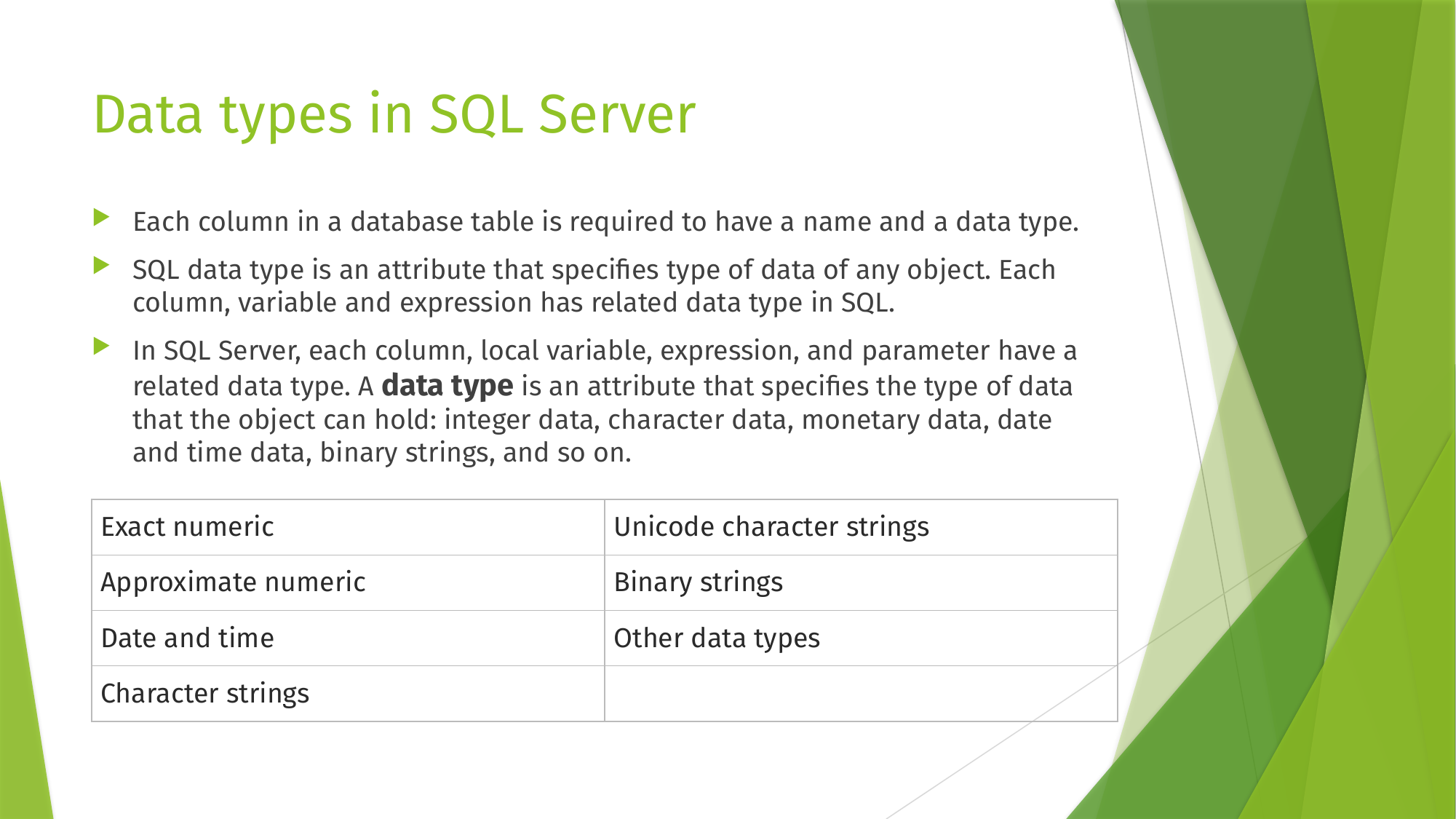

# Data types in SQL Server
Each column in a database table is required to have a name and a data type.
SQL data type is an attribute that specifies type of data of any object. Each column, variable and expression has related data type in SQL.
In SQL Server, each column, local variable, expression, and parameter have a related data type. A data type is an attribute that specifies the type of data that the object can hold: integer data, character data, monetary data, date and time data, binary strings, and so on.

| Exact numeric | Unicode character strings |
| --- | --- |
| Approximate numeric | Binary strings |
| Date and time | Other data types |
| Character strings |  |